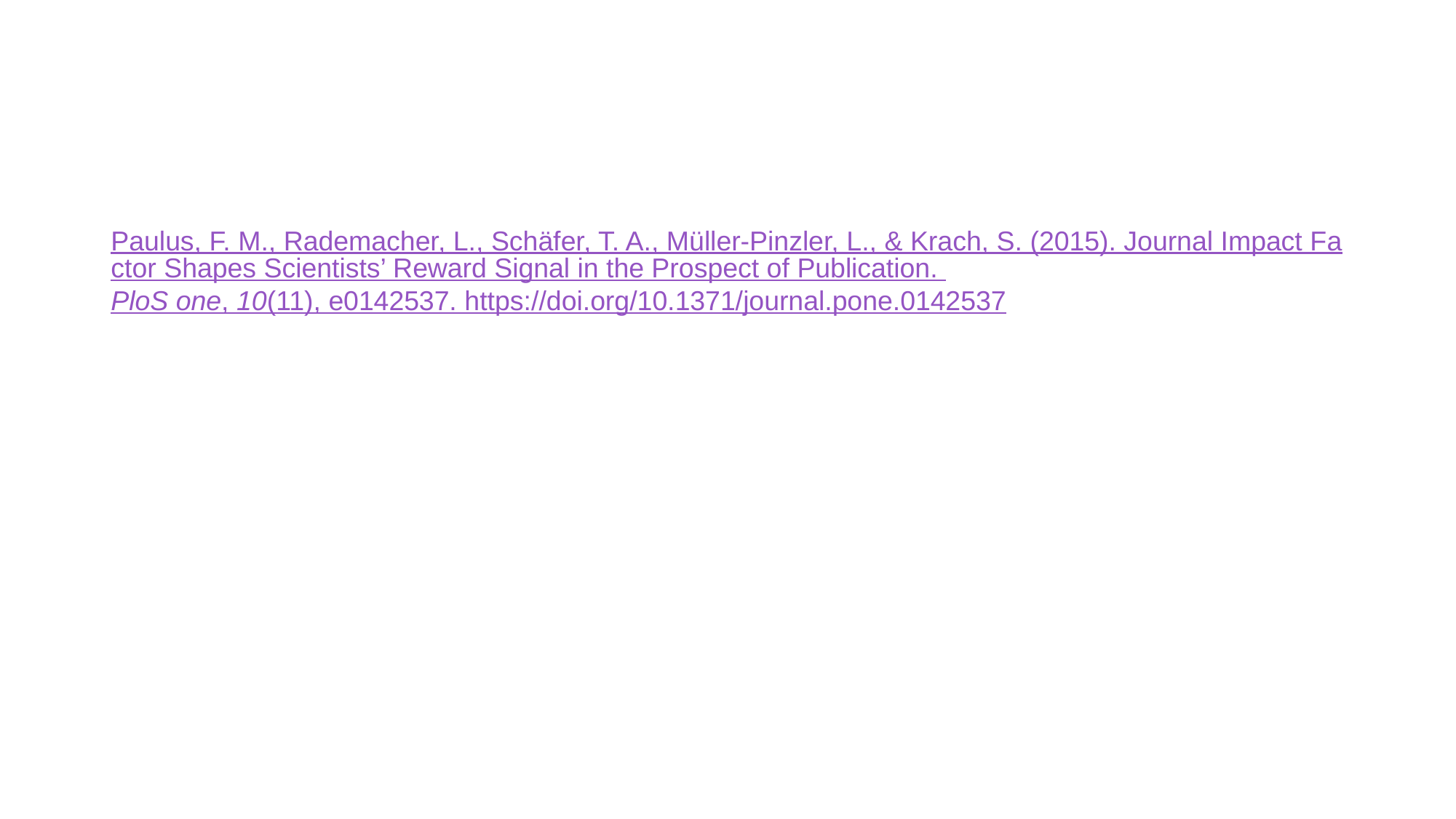

Paulus, F. M., Rademacher, L., Schäfer, T. A., Müller-Pinzler, L., & Krach, S. (2015). Journal Impact Factor Shapes Scientists’ Reward Signal in the Prospect of Publication. PloS one, 10(11), e0142537. https://doi.org/10.1371/journal.pone.0142537